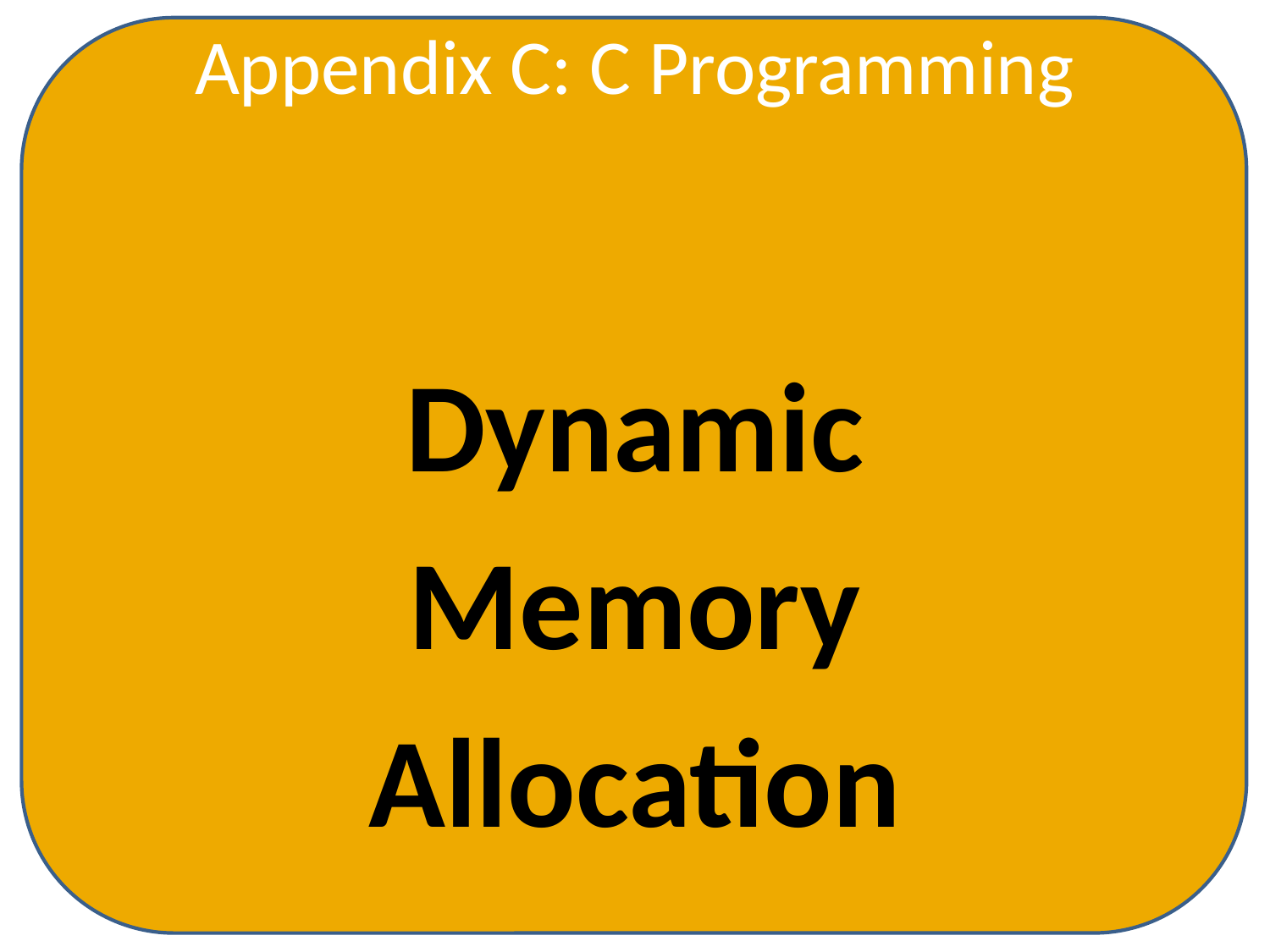

Appendix C: C Programming
Dynamic
Memory
Allocation